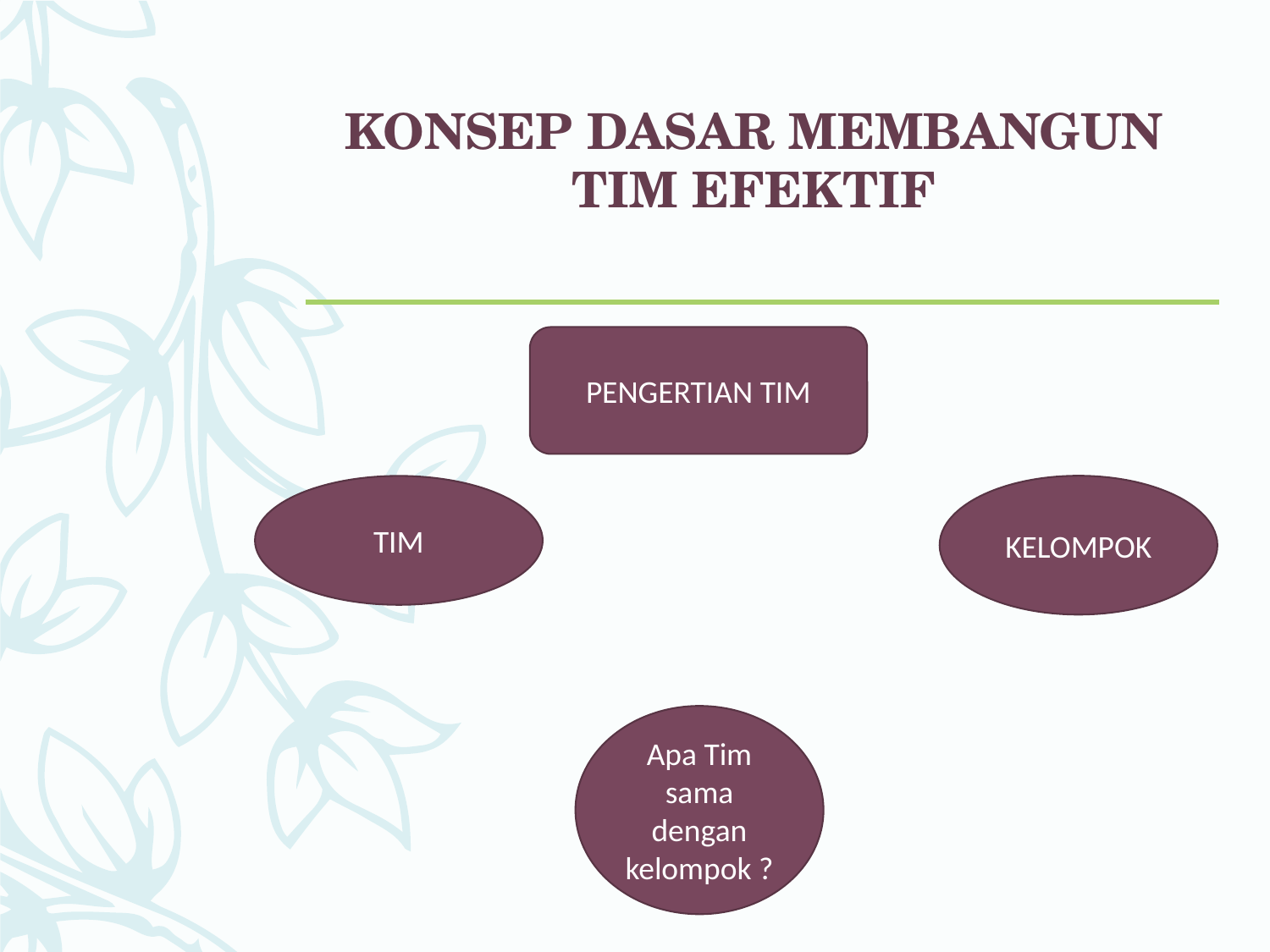

# KONSEP DASAR MEMBANGUN TIM EFEKTIF
PENGERTIAN TIM
KELOMPOK
TIM
Apa Tim sama dengan kelompok ?